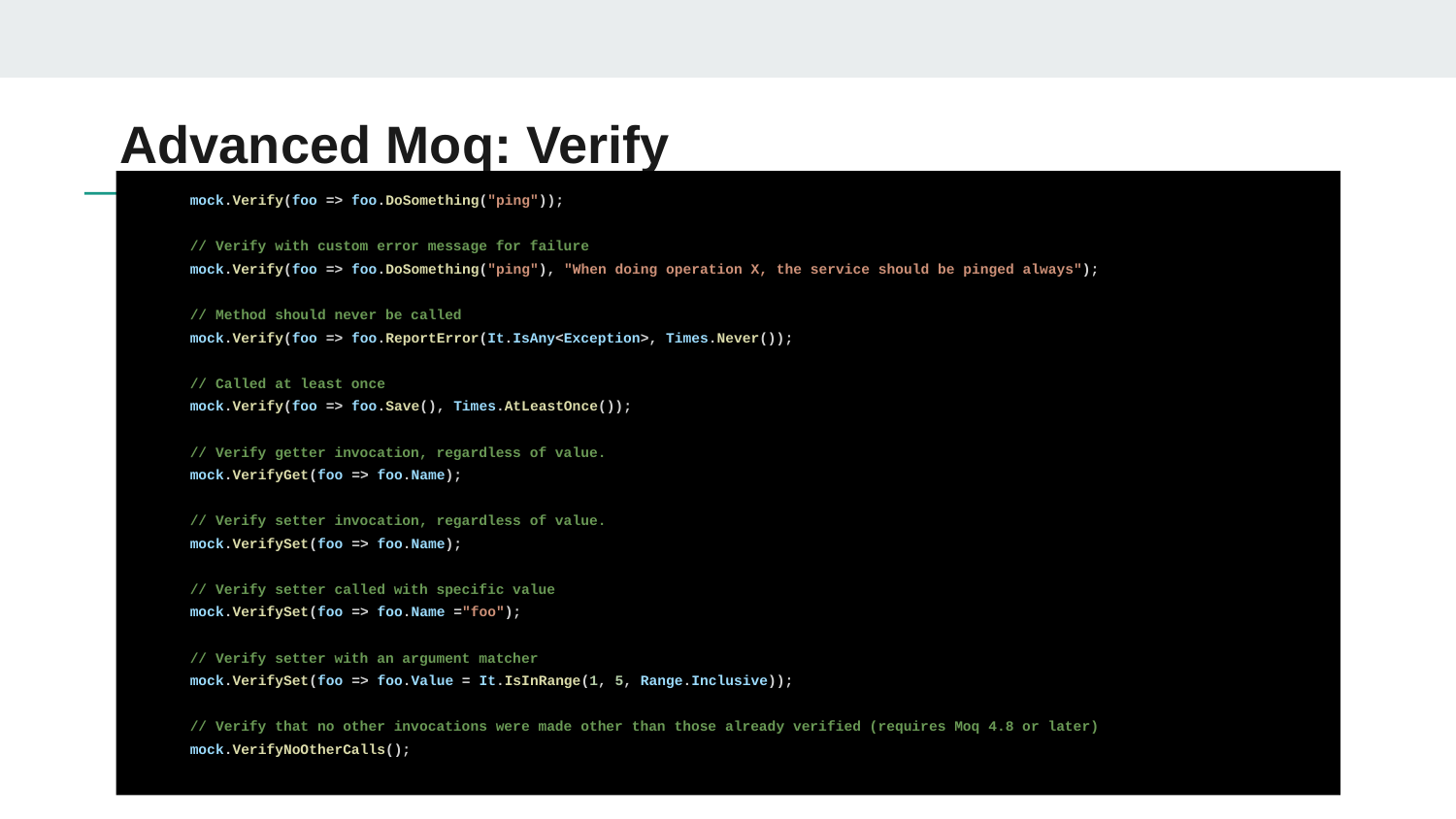

# Advanced Moq: Verify
       mock.Verify(foo => foo.DoSomething("ping"));

       // Verify with custom error message for failure
       mock.Verify(foo => foo.DoSomething("ping"), "When doing operation X, the service should be pinged always");

       // Method should never be called
       mock.Verify(foo => foo.ReportError(It.IsAny<Exception>, Times.Never());

       // Called at least once
       mock.Verify(foo => foo.Save(), Times.AtLeastOnce());

       // Verify getter invocation, regardless of value.
       mock.VerifyGet(foo => foo.Name);

       // Verify setter invocation, regardless of value.
       mock.VerifySet(foo => foo.Name);

       // Verify setter called with specific value
       mock.VerifySet(foo => foo.Name ="foo");

       // Verify setter with an argument matcher
       mock.VerifySet(foo => foo.Value = It.IsInRange(1, 5, Range.Inclusive));

       // Verify that no other invocations were made other than those already verified (requires Moq 4.8 or later)
       mock.VerifyNoOtherCalls();